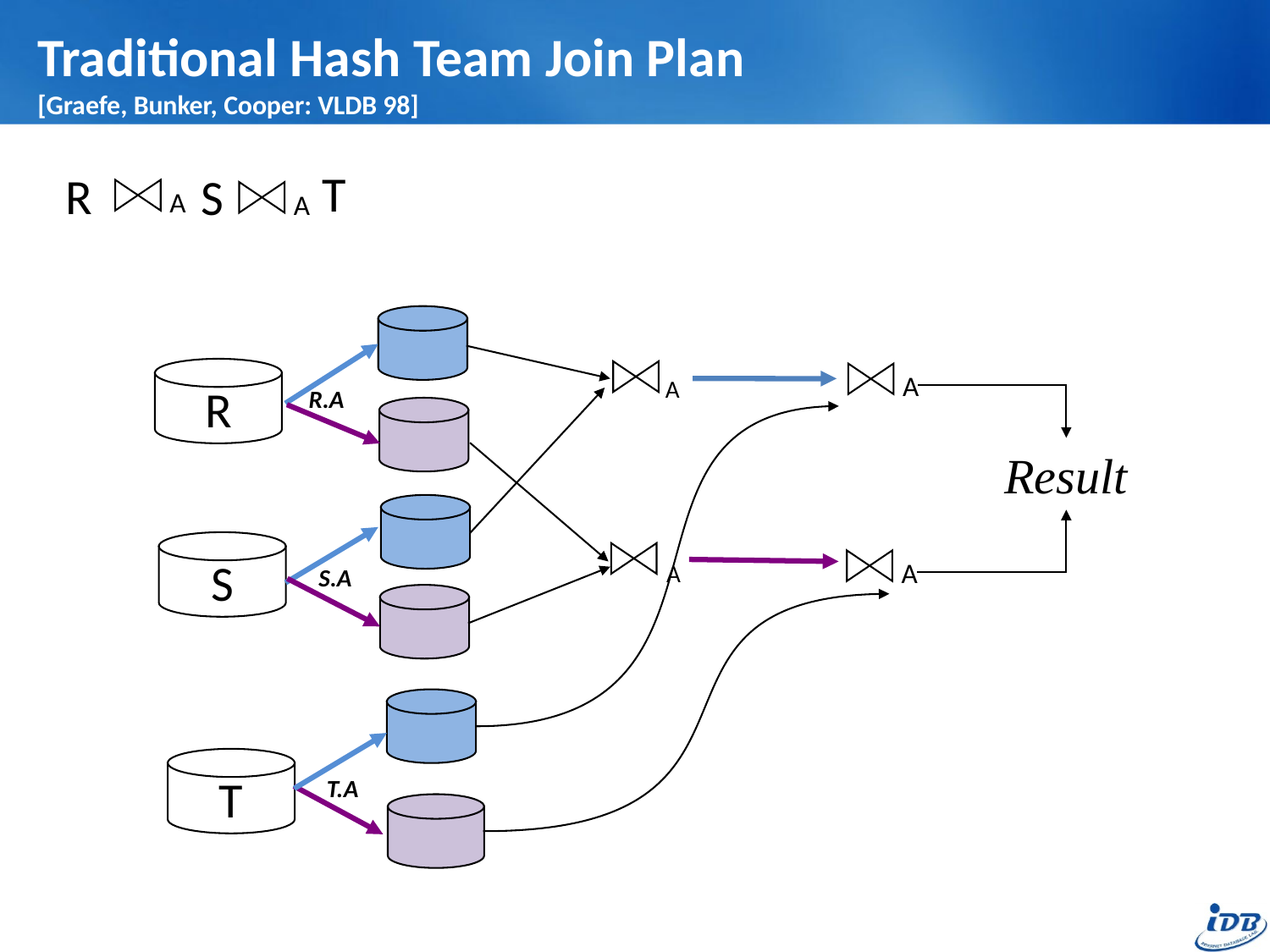

# Traditional Hash Team Join Plan [Graefe, Bunker, Cooper: VLDB 98]
T
R
S

A

A

R

A
A
R.A

Result

S

A
A
S.A

T
T.A